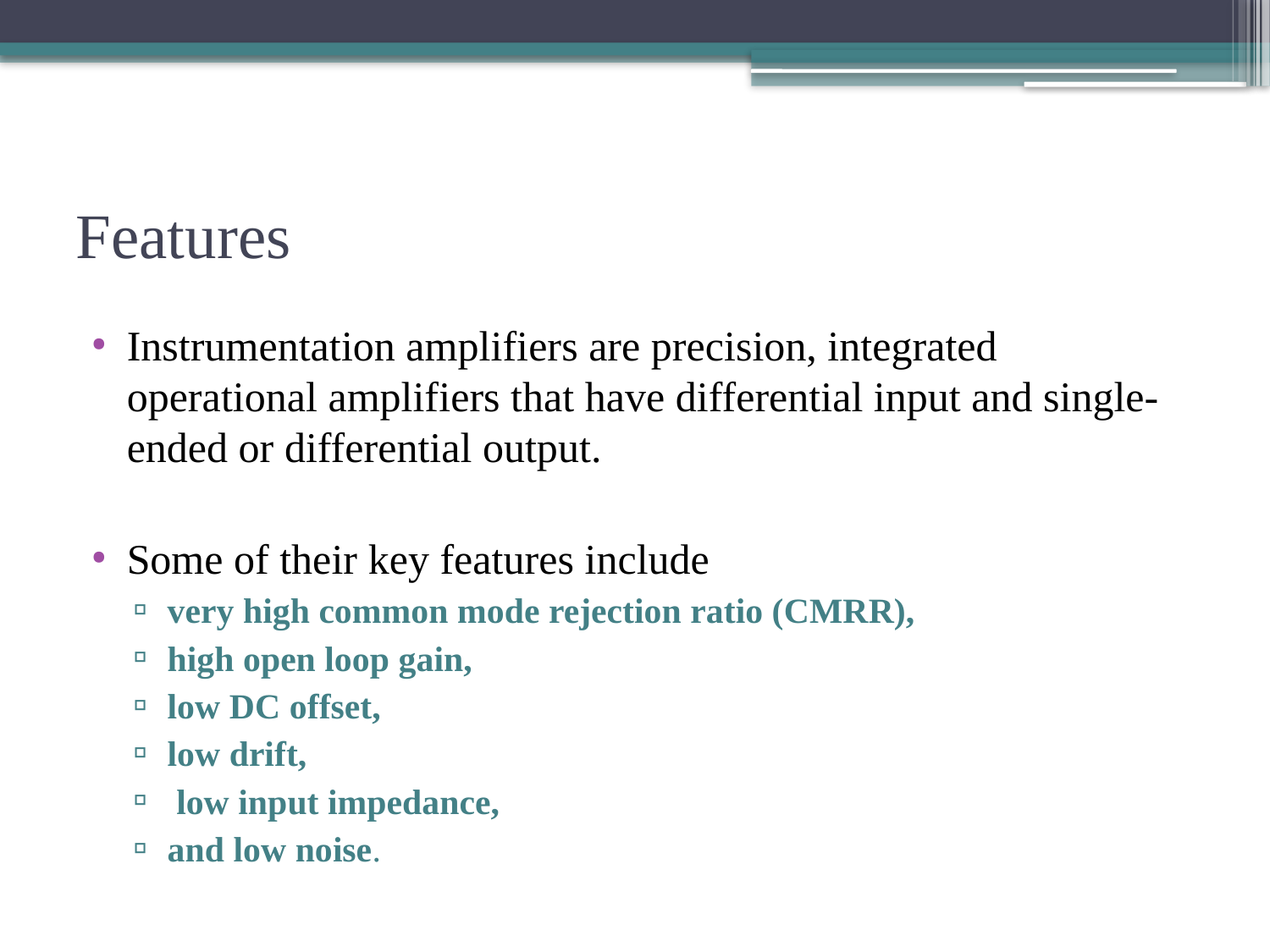

# Features
Instrumentation amplifiers are precision, integrated operational amplifiers that have differential input and single-ended or differential output.

Some of their key features include
very high common mode rejection ratio (CMRR),
high open loop gain,
low DC offset,
low drift,
 low input impedance,
and low noise.